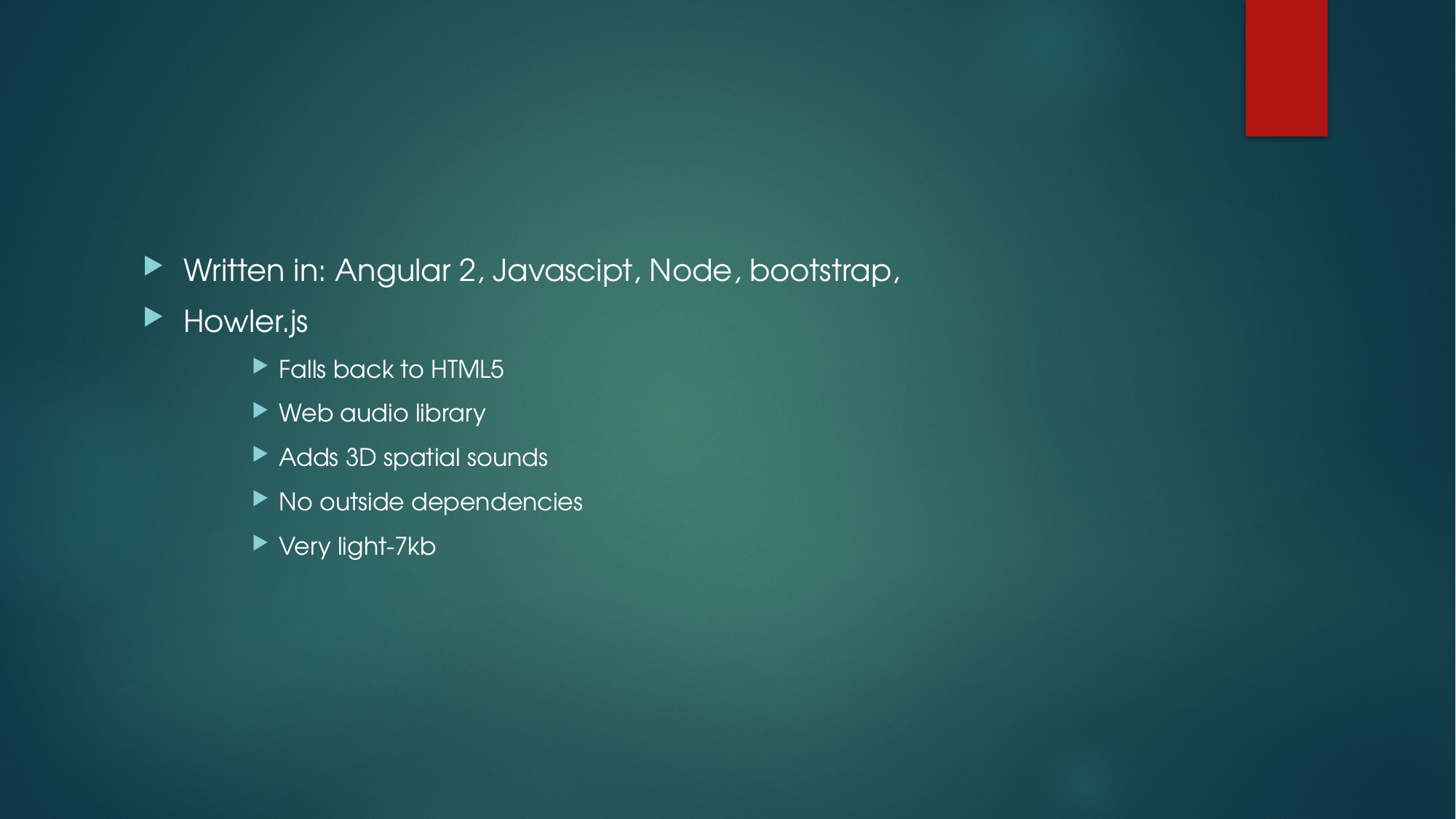

#
Written in: Angular 2, Javascipt, Node, bootstrap,
Howler.js
Falls back to HTML5
Web audio library
Adds 3D spatial sounds
No outside dependencies
Very light-7kb